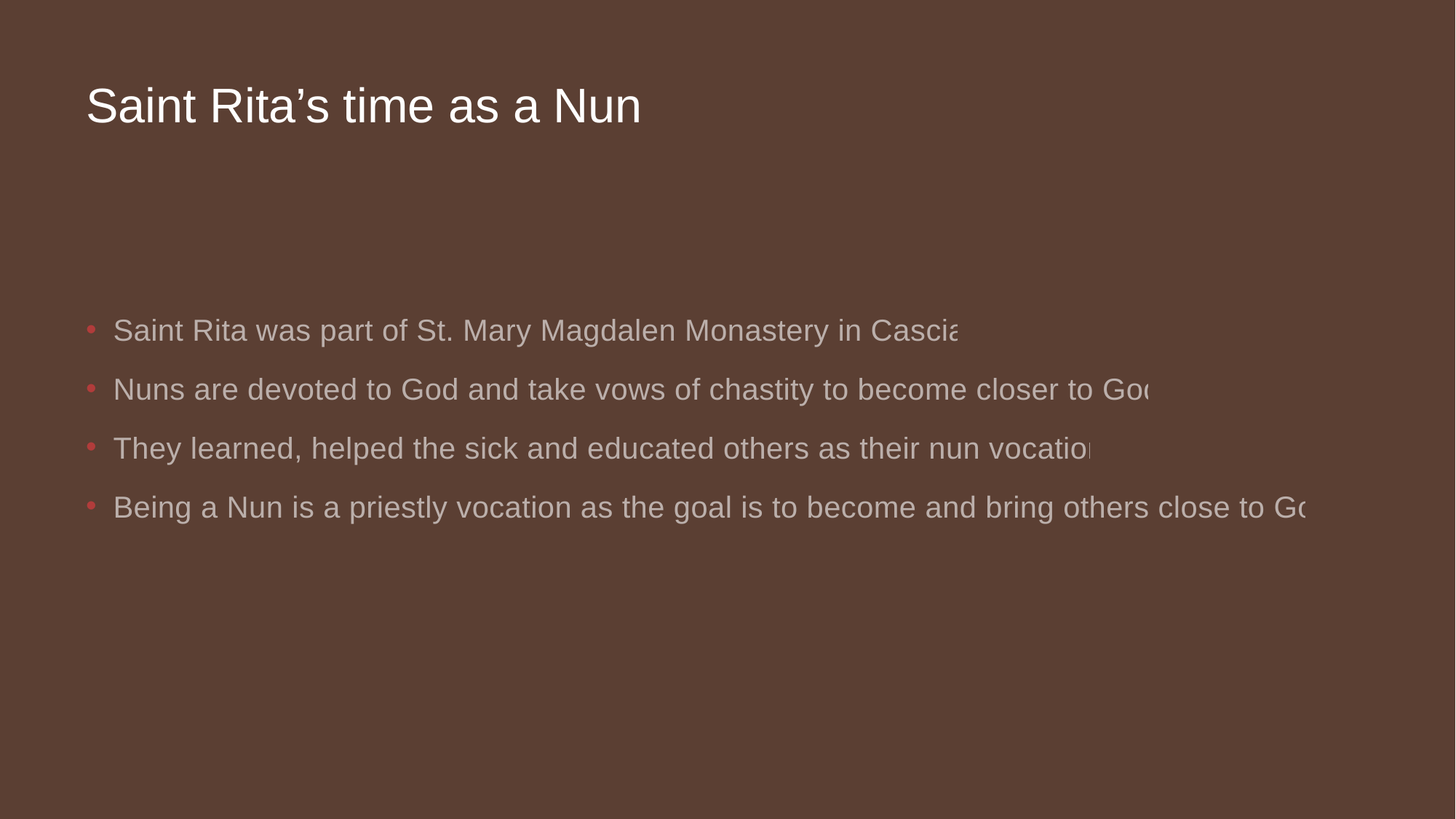

# Saint Rita’s time as a Nun
Saint Rita was part of St. Mary Magdalen Monastery in Cascia.
Nuns are devoted to God and take vows of chastity to become closer to God.
They learned, helped the sick and educated others as their nun vocation.
Being a Nun is a priestly vocation as the goal is to become and bring others close to God